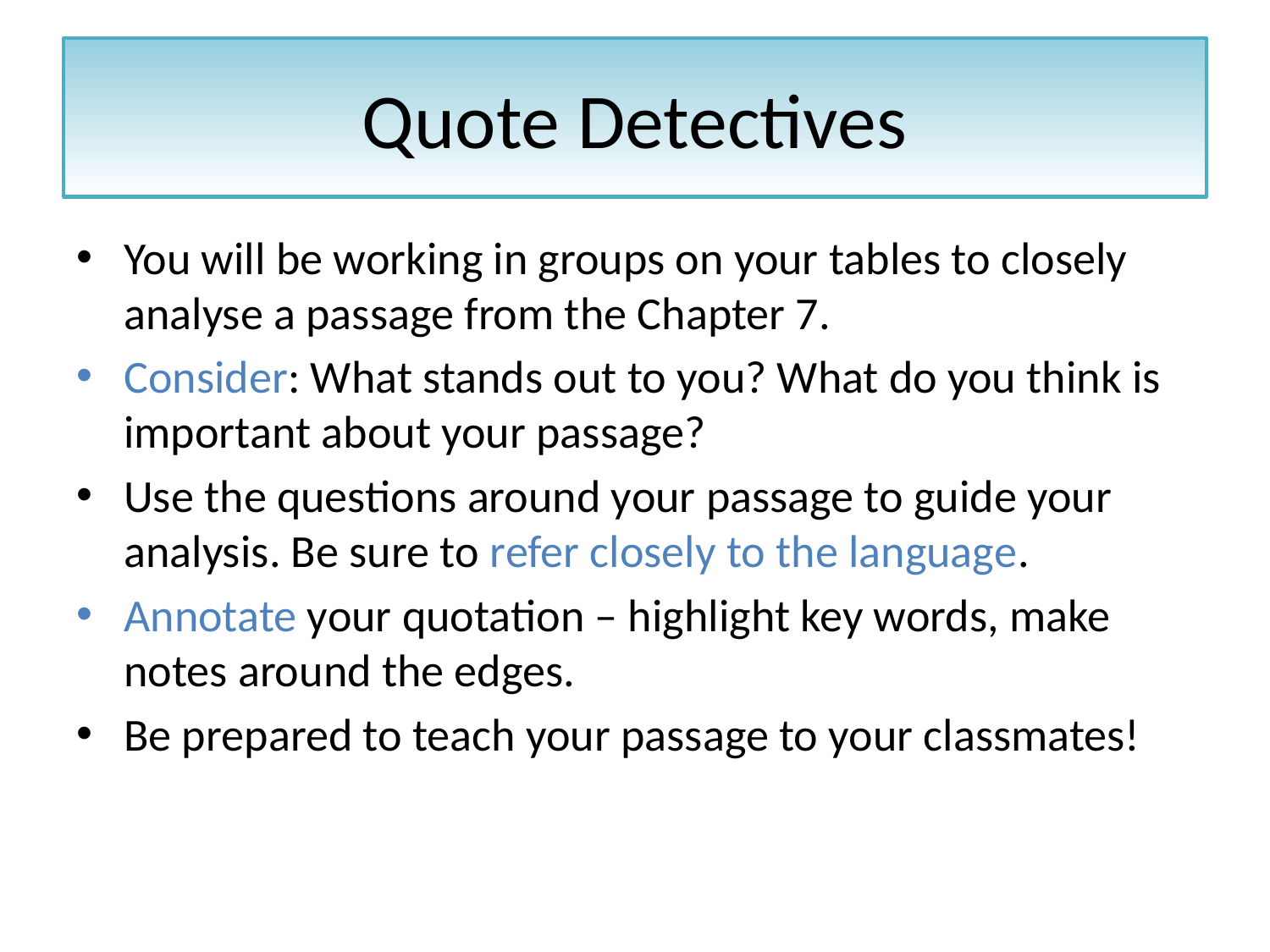

# Quote Detectives
You will be working in groups on your tables to closely analyse a passage from the Chapter 7.
Consider: What stands out to you? What do you think is important about your passage?
Use the questions around your passage to guide your analysis. Be sure to refer closely to the language.
Annotate your quotation – highlight key words, make notes around the edges.
Be prepared to teach your passage to your classmates!